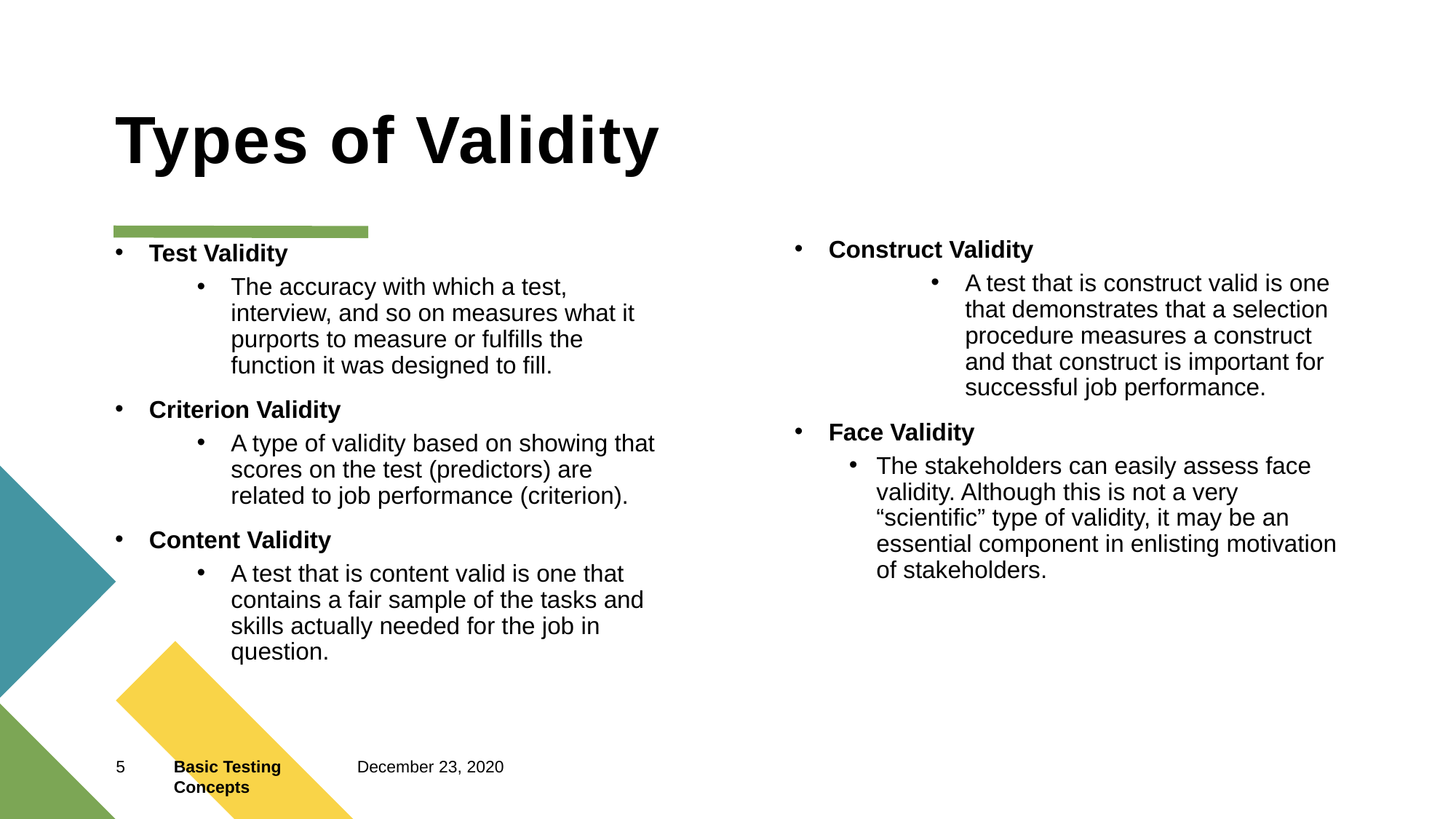

# Types of Validity
Construct Validity
A test that is construct valid is one that demonstrates that a selection procedure measures a construct and that construct is important for successful job performance.
Face Validity
The stakeholders can easily assess face validity. Although this is not a very “scientific” type of validity, it may be an essential component in enlisting motivation of stakeholders.

Test Validity
The accuracy with which a test, interview, and so on measures what it purports to measure or fulfills the function it was designed to fill.
Criterion Validity
A type of validity based on showing that scores on the test (predictors) are related to job performance (criterion).
Content Validity
A test that is content valid is one that contains a fair sample of the tasks and skills actually needed for the job in question.

5
Basic Testing Concepts
December 23, 2020